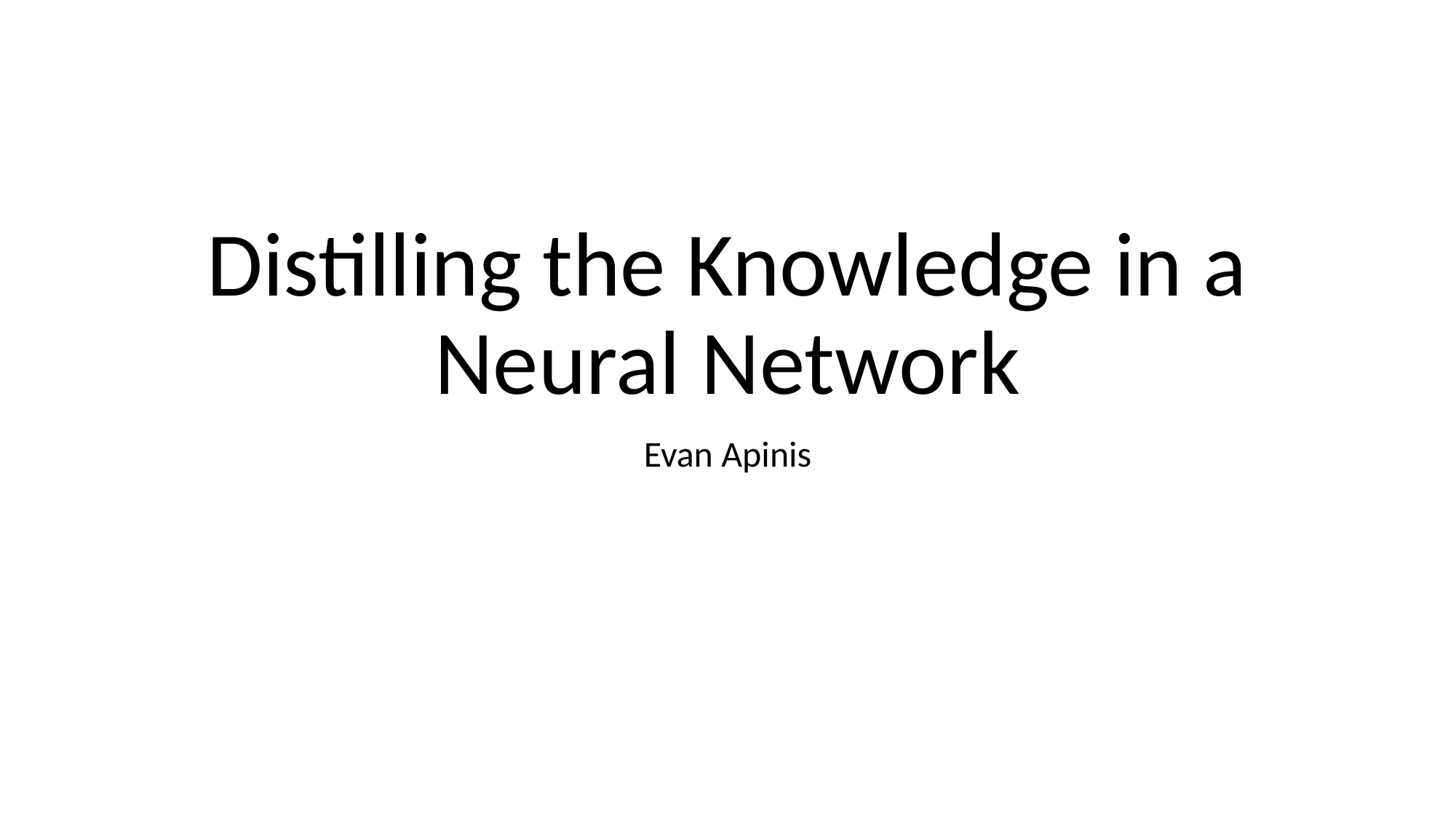

# Distilling the Knowledge in a Neural Network
Evan Apinis